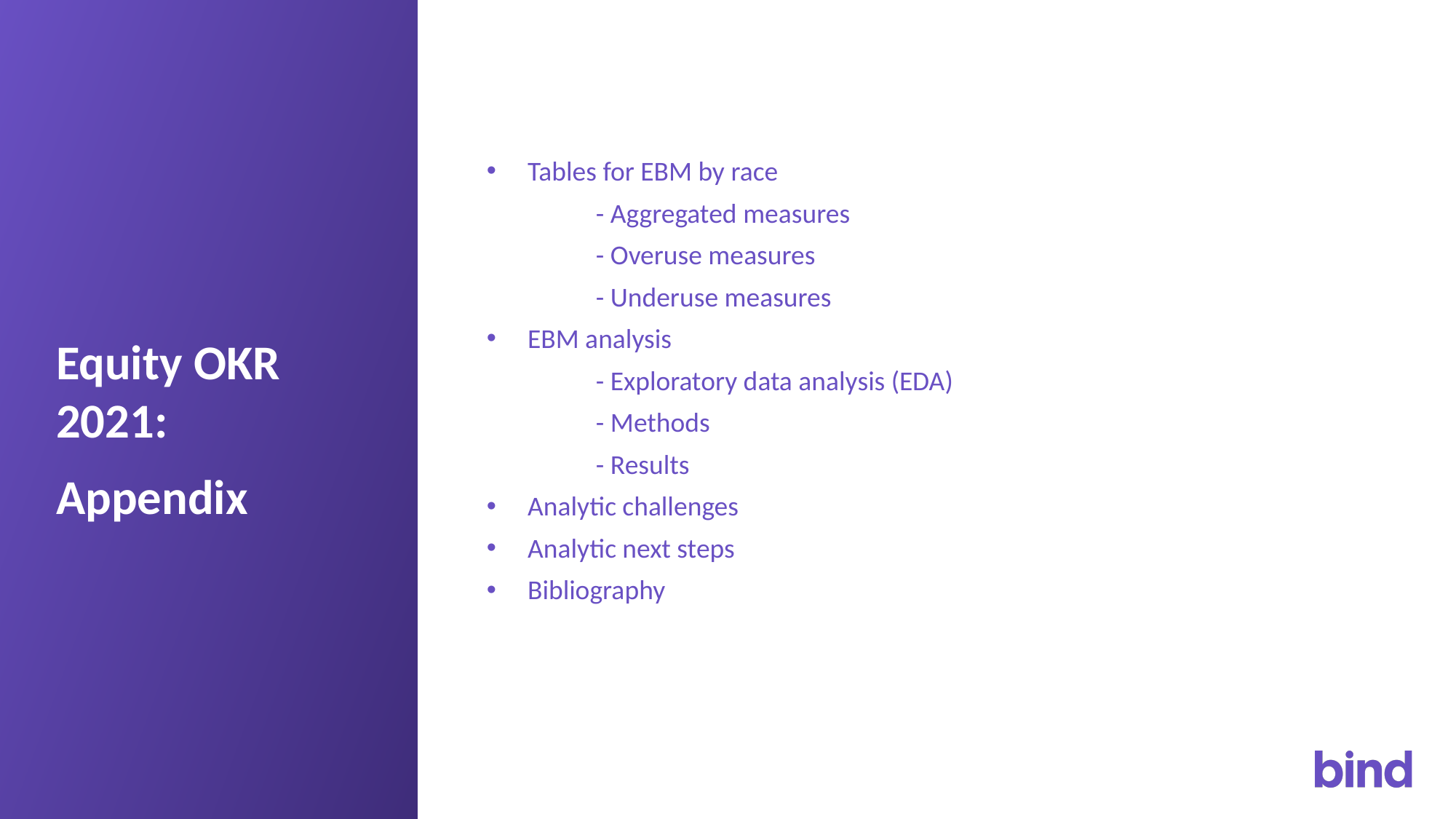

Tables for EBM by race
	- Aggregated measures
	- Overuse measures
	- Underuse measures
EBM analysis
	- Exploratory data analysis (EDA)
	- Methods
	- Results
Analytic challenges
Analytic next steps
Bibliography
Equity OKR 2021:
Appendix